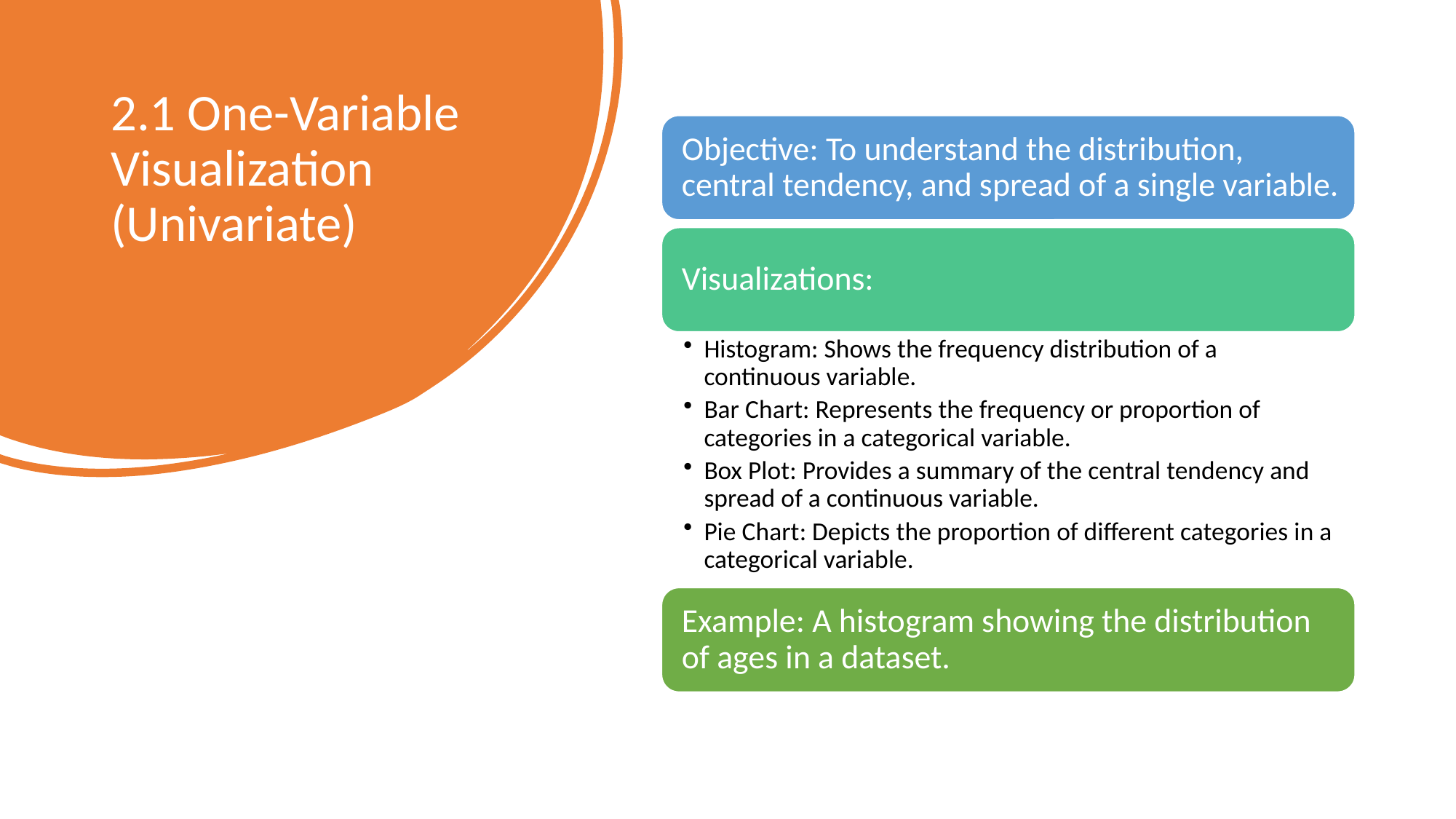

Objective: To understand the distribution, central tendency, and spread of a single variable.
Visualizations:
Histogram: Shows the frequency distribution of a continuous variable.
Bar Chart: Represents the frequency or proportion of categories in a categorical variable.
Box Plot: Provides a summary of the central tendency and spread of a continuous variable.
Pie Chart: Depicts the proportion of different categories in a categorical variable.
Example: A histogram showing the distribution of ages in a dataset.
# 2.1 One-Variable Visualization (Univariate)